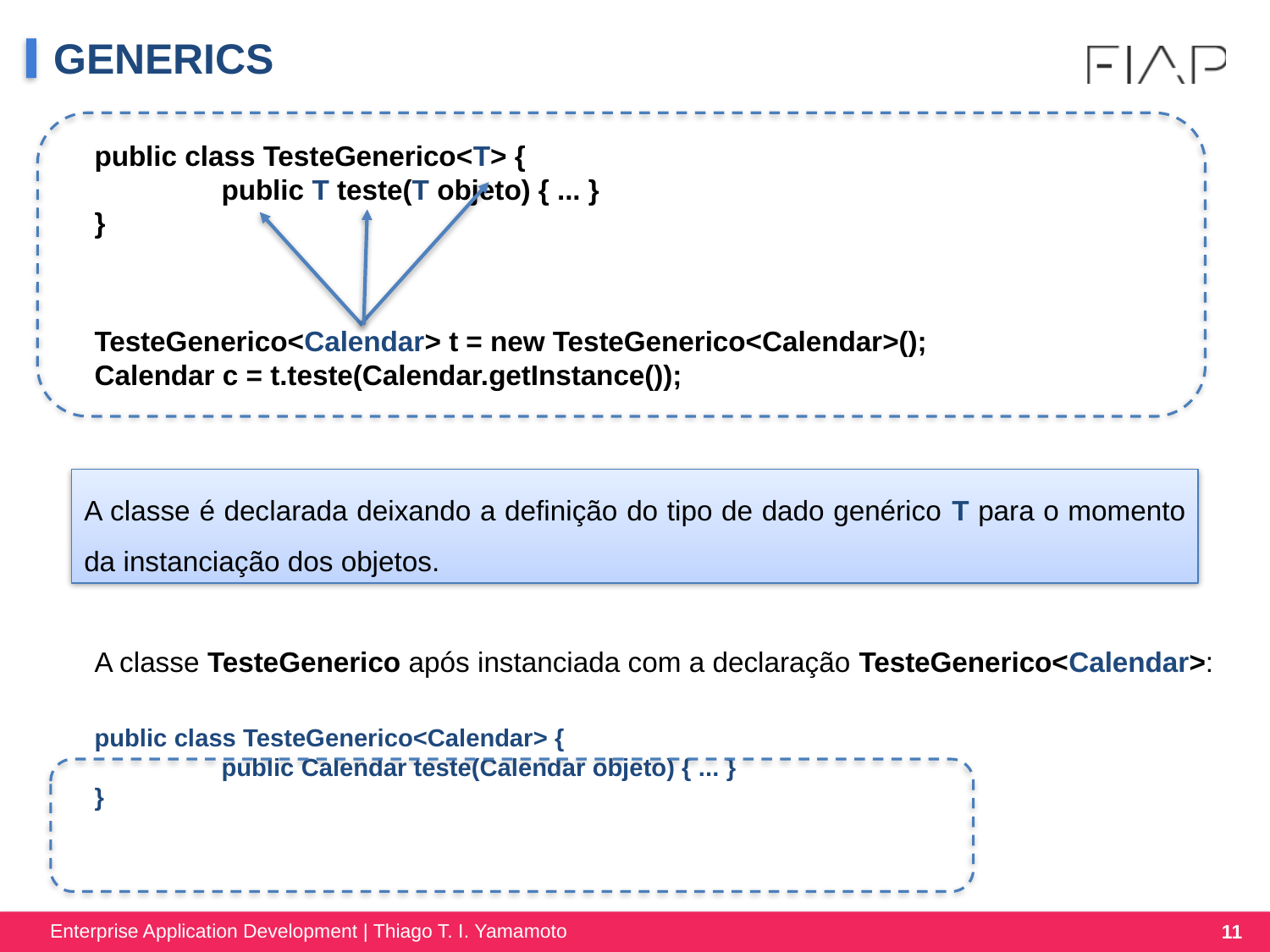

# GENERICS

public class TesteGenerico<T> {
	public T teste(T objeto) { ... }
}

TesteGenerico<Calendar> t = new TesteGenerico<Calendar>();
Calendar c = t.teste(Calendar.getInstance());

A classe TesteGenerico após instanciada com a declaração TesteGenerico<Calendar>:
public class TesteGenerico<Calendar> {
	public Calendar teste(Calendar objeto) { ... }
}
A classe é declarada deixando a definição do tipo de dado genérico T para o momento da instanciação dos objetos.